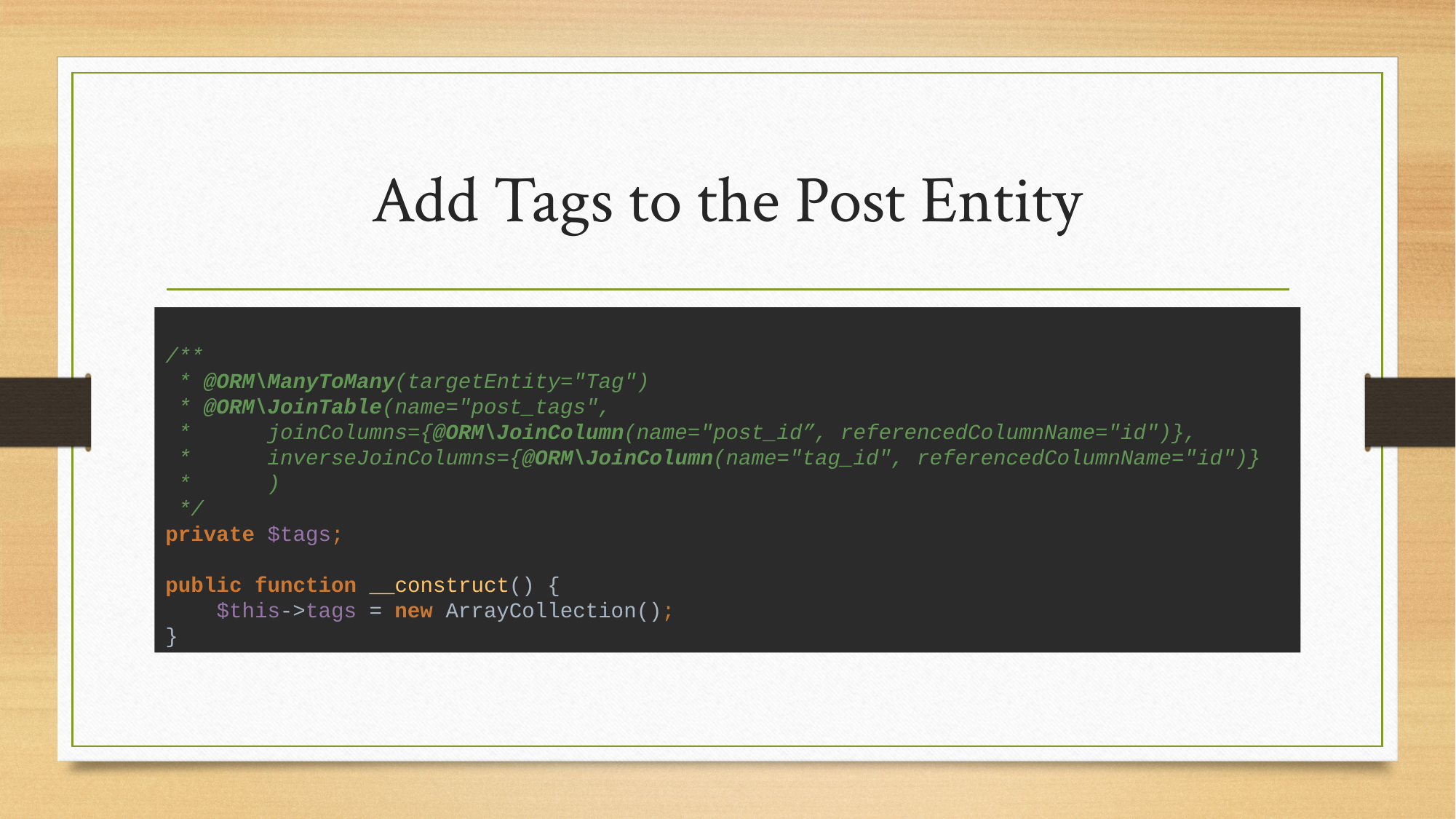

# Add Tags to the Post Entity

/**
 * @ORM\ManyToMany(targetEntity="Tag")
 * @ORM\JoinTable(name="post_tags",
 *      joinColumns={@ORM\JoinColumn(name="post_id”, referencedColumnName="id")},
 *      inverseJoinColumns={@ORM\JoinColumn(name="tag_id", referencedColumnName="id")}
 *      )
 */
private $tags;
public function __construct() {
    $this->tags = new ArrayCollection();
}